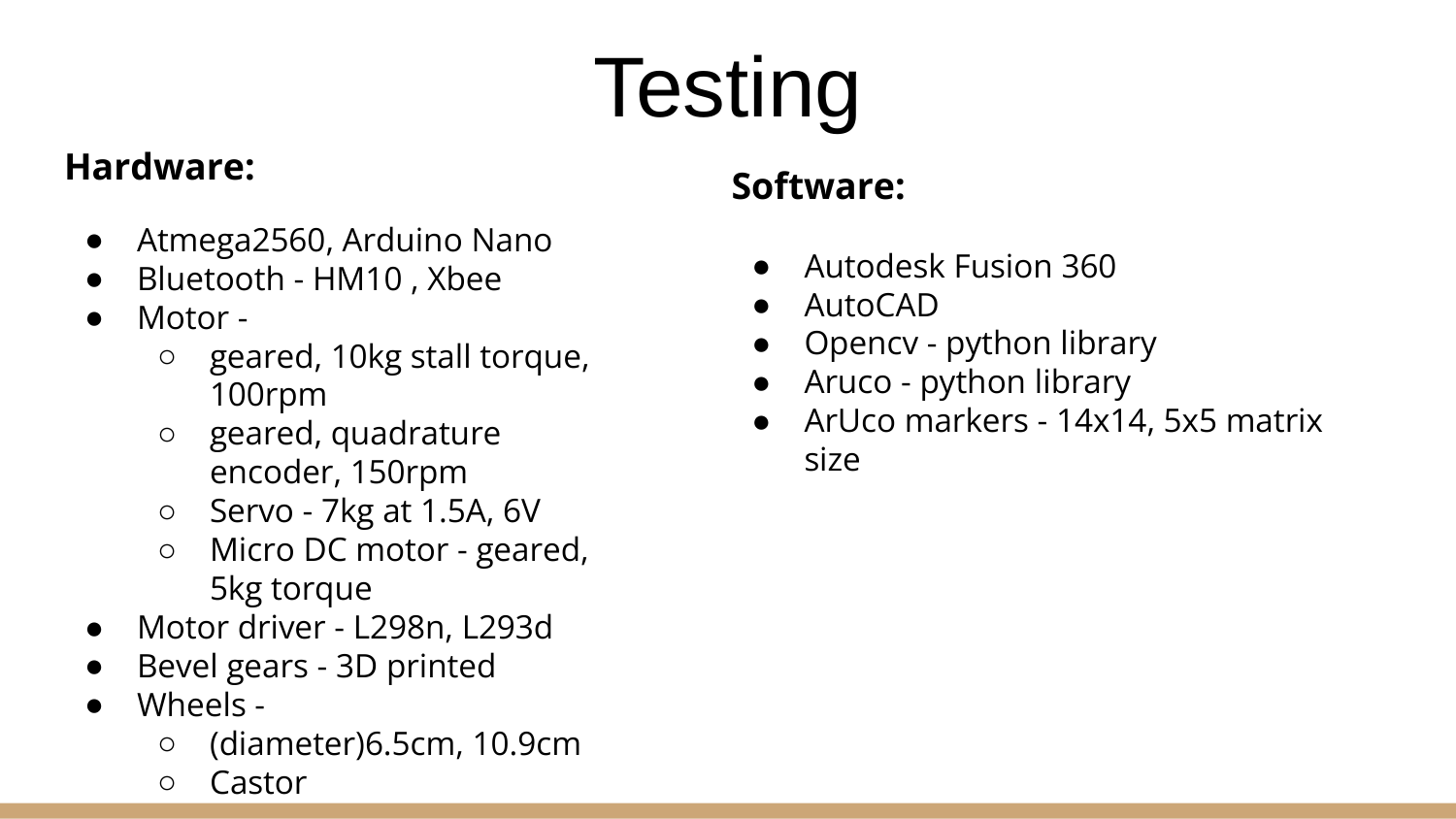

# Testing
Hardware:
Atmega2560, Arduino Nano
Bluetooth - HM10 , Xbee
Motor -
geared, 10kg stall torque, 100rpm
geared, quadrature encoder, 150rpm
Servo - 7kg at 1.5A, 6V
Micro DC motor - geared, 5kg torque
Motor driver - L298n, L293d
Bevel gears - 3D printed
Wheels -
(diameter)6.5cm, 10.9cm
Castor
Software:

Autodesk Fusion 360
AutoCAD
Opencv - python library
Aruco - python library
ArUco markers - 14x14, 5x5 matrix size